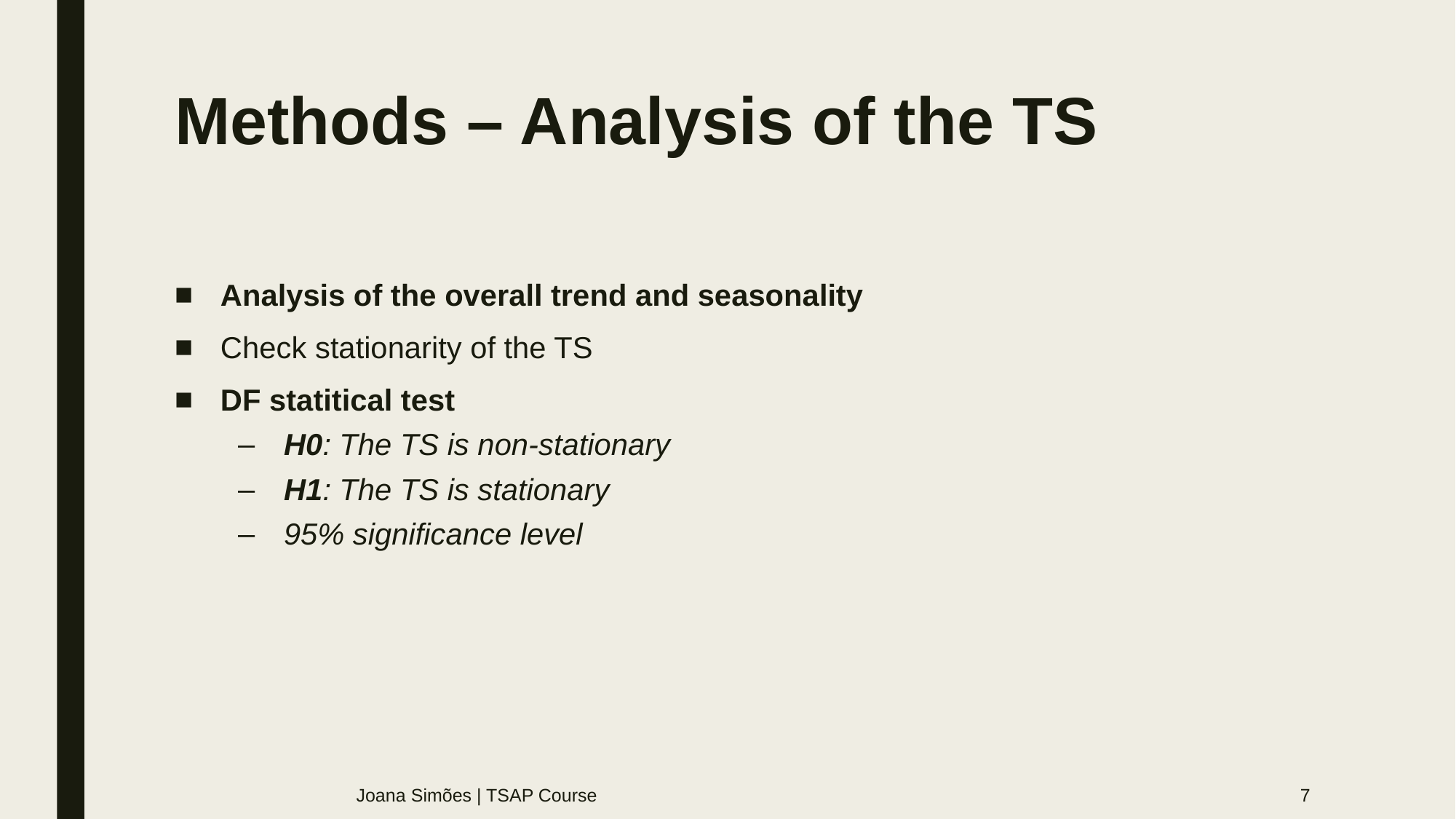

# Methods – Analysis of the TS
Analysis of the overall trend and seasonality
Check stationarity of the TS
DF statitical test
H0: The TS is non-stationary
H1: The TS is stationary
95% significance level

Joana Simões | TSAP Course
7